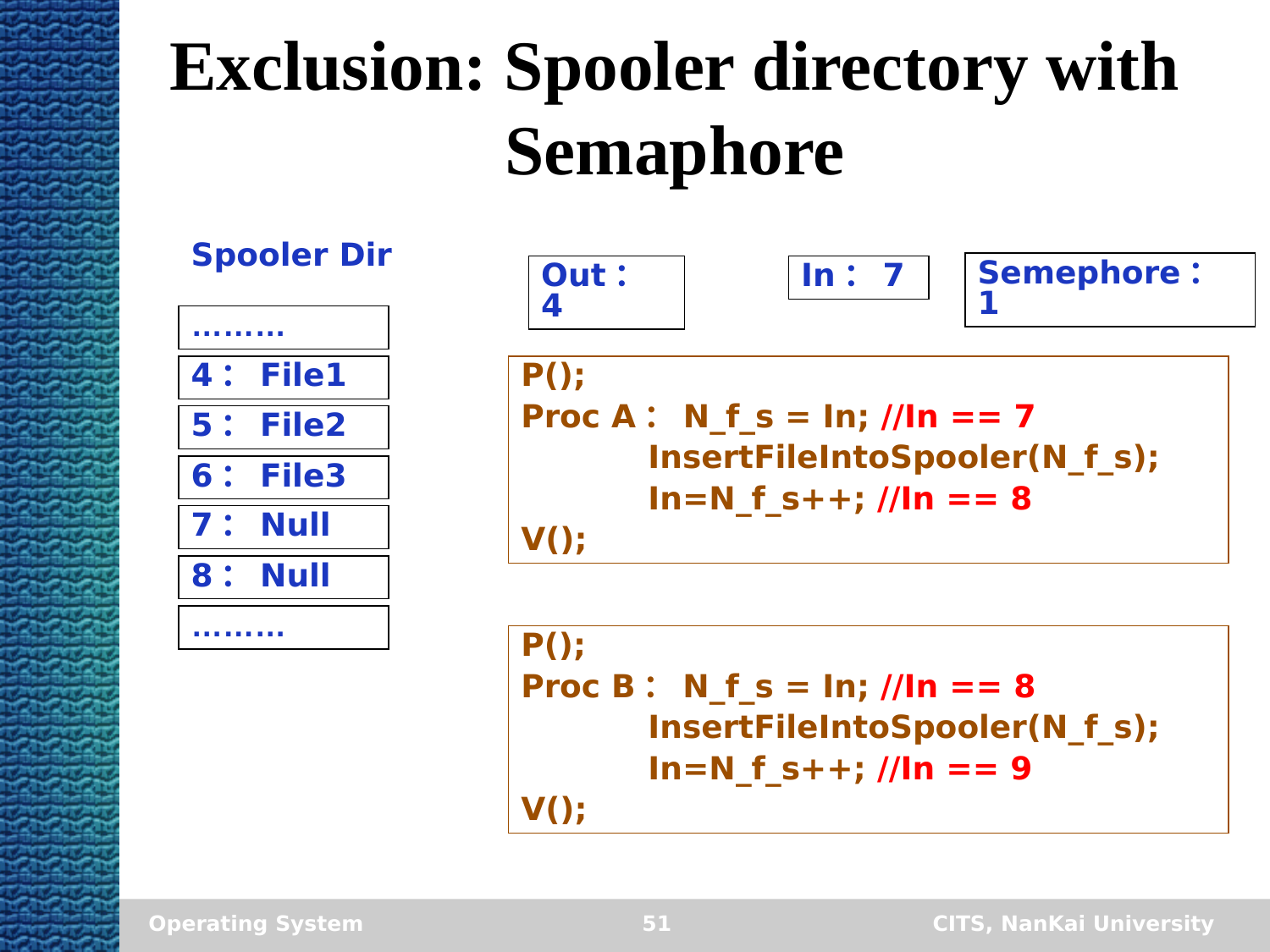

# Exclusion: Spooler directory with Semaphore
Spooler Dir
………
4：File1
5：File2
6：File3
7：Null
8：Null
………
Semephore：1
Out：4
In：7
P();
Proc A：N_f_s = In; //In == 7
	InsertFileIntoSpooler(N_f_s);
	In=N_f_s++; //In == 8
V();
P();
Proc B：N_f_s = In; //In == 8
	InsertFileIntoSpooler(N_f_s);
	In=N_f_s++; //In == 9
V();
Operating System
51
CITS, NanKai University